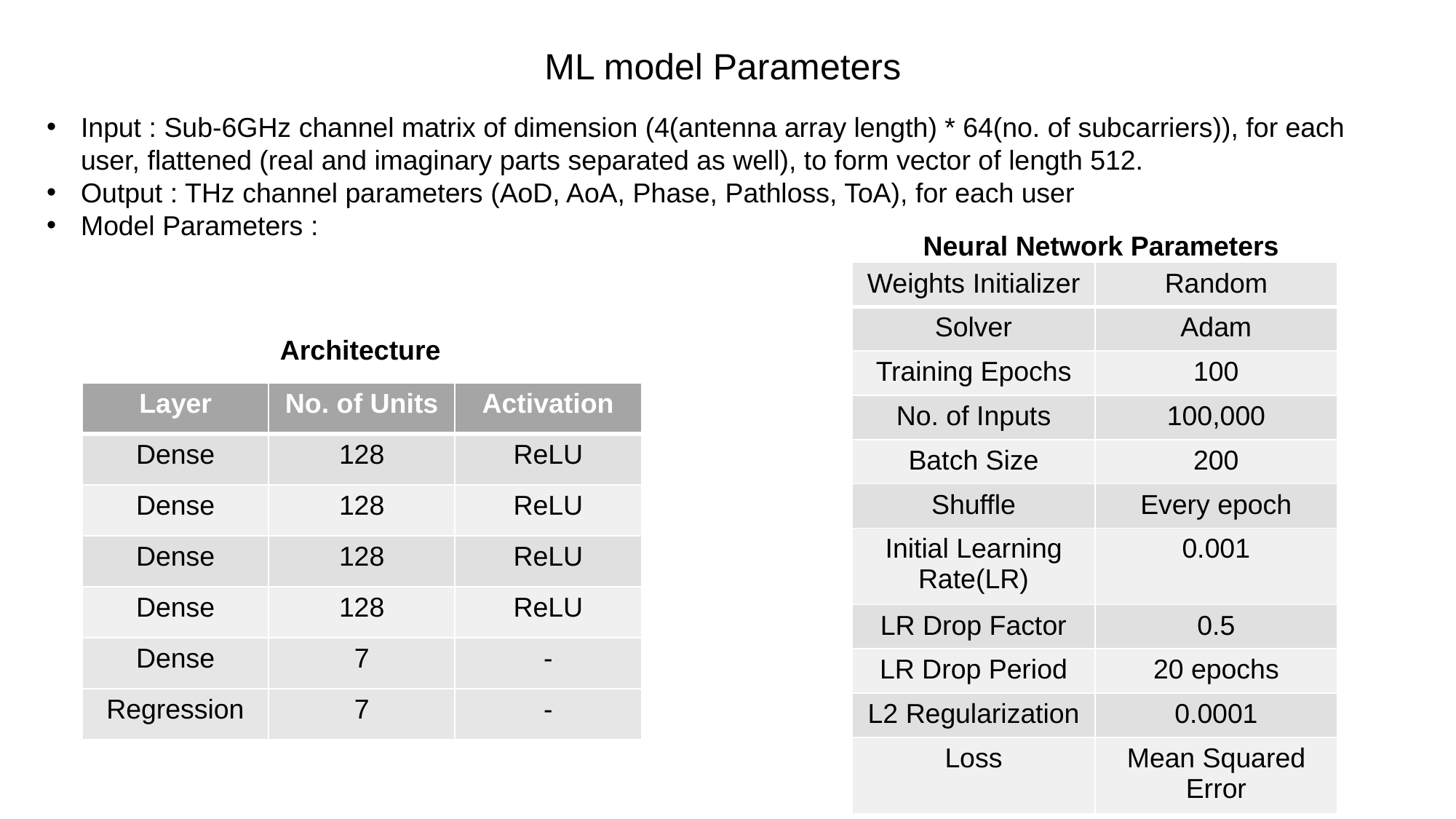

ML model Parameters
Input : Sub-6GHz channel matrix of dimension (4(antenna array length) * 64(no. of subcarriers)), for each user, flattened (real and imaginary parts separated as well), to form vector of length 512.
Output : THz channel parameters (AoD, AoA, Phase, Pathloss, ToA), for each user
Model Parameters :

Neural Network Parameters
| Weights Initializer | Random |
| --- | --- |
| Solver | Adam |
| Training Epochs | 100 |
| No. of Inputs | 100,000 |
| Batch Size | 200 |
| Shuffle | Every epoch |
| Initial Learning Rate(LR) | 0.001 |
| LR Drop Factor | 0.5 |
| LR Drop Period | 20 epochs |
| L2 Regularization | 0.0001 |
| Loss | Mean Squared Error |
Architecture
| Layer | No. of Units | Activation |
| --- | --- | --- |
| Dense | 128 | ReLU |
| Dense | 128 | ReLU |
| Dense | 128 | ReLU |
| Dense | 128 | ReLU |
| Dense | 7 | - |
| Regression | 7 | - |